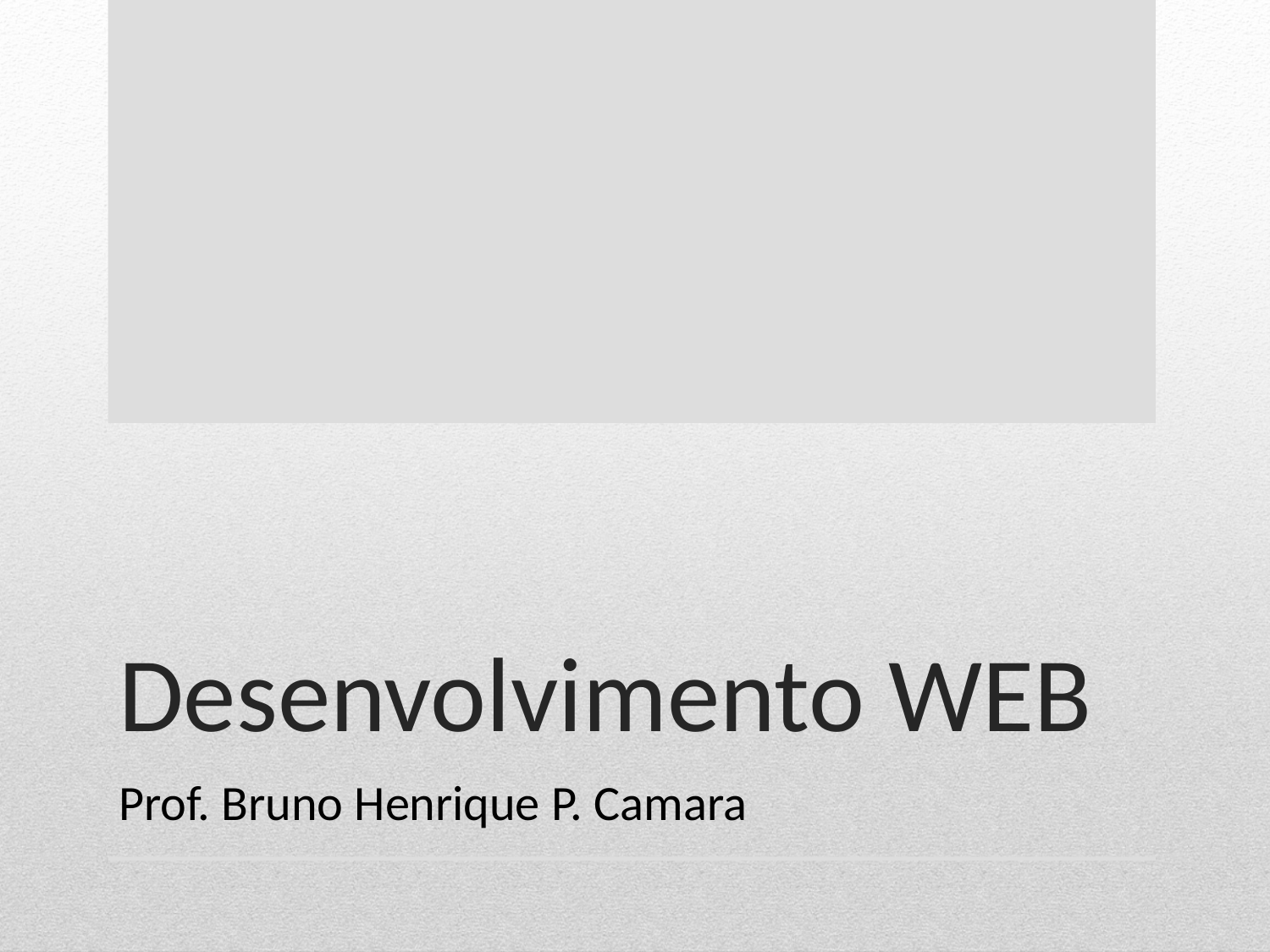

# Desenvolvimento WEB
Prof. Bruno Henrique P. Camara